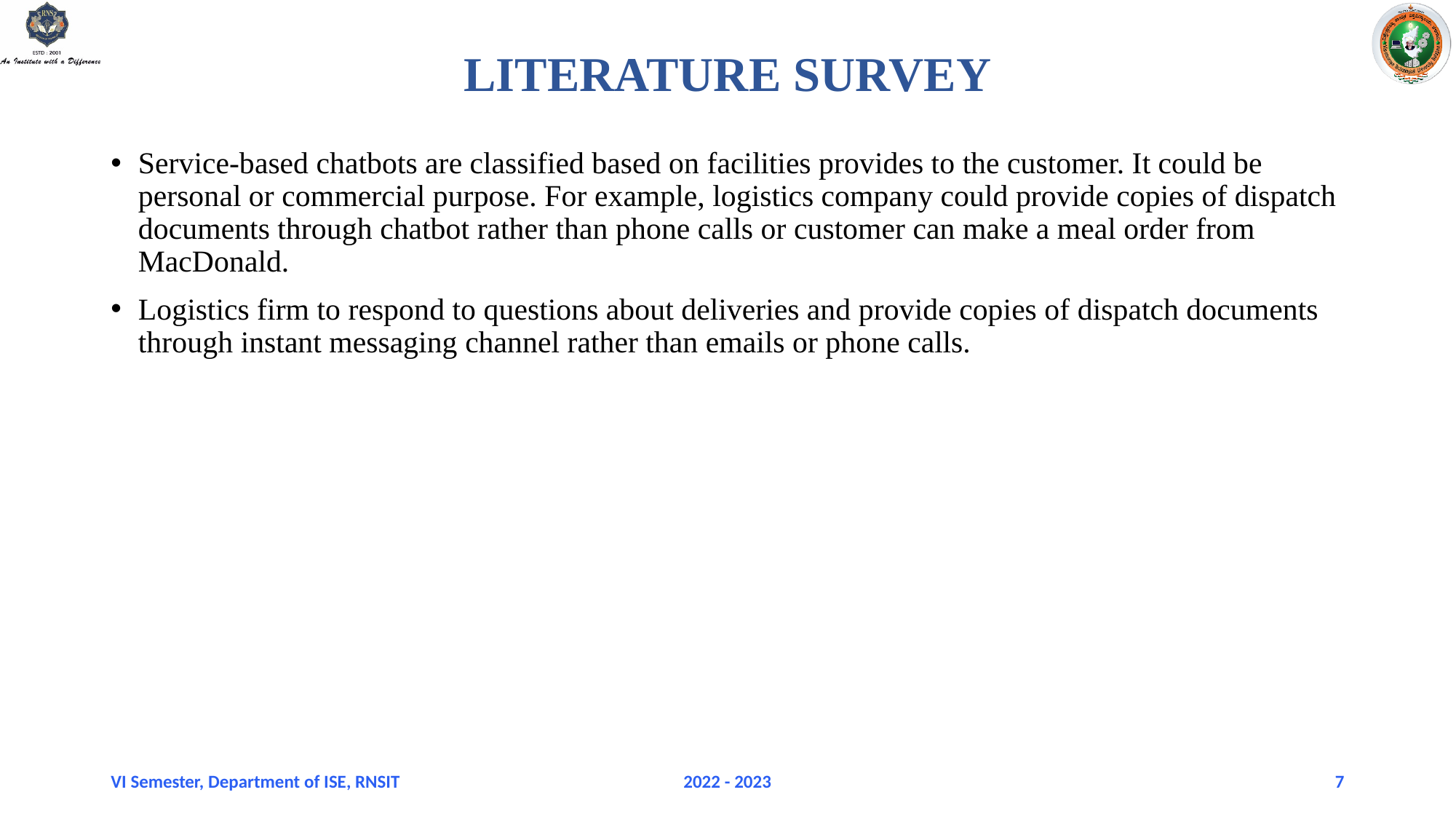

# LITERATURE SURVEY
Service-based chatbots are classified based on facilities provides to the customer. It could be personal or commercial purpose. For example, logistics company could provide copies of dispatch documents through chatbot rather than phone calls or customer can make a meal order from MacDonald.
Logistics firm to respond to questions about deliveries and provide copies of dispatch documents through instant messaging channel rather than emails or phone calls.
VI Semester, Department of ISE, RNSIT
2022 - 2023
7